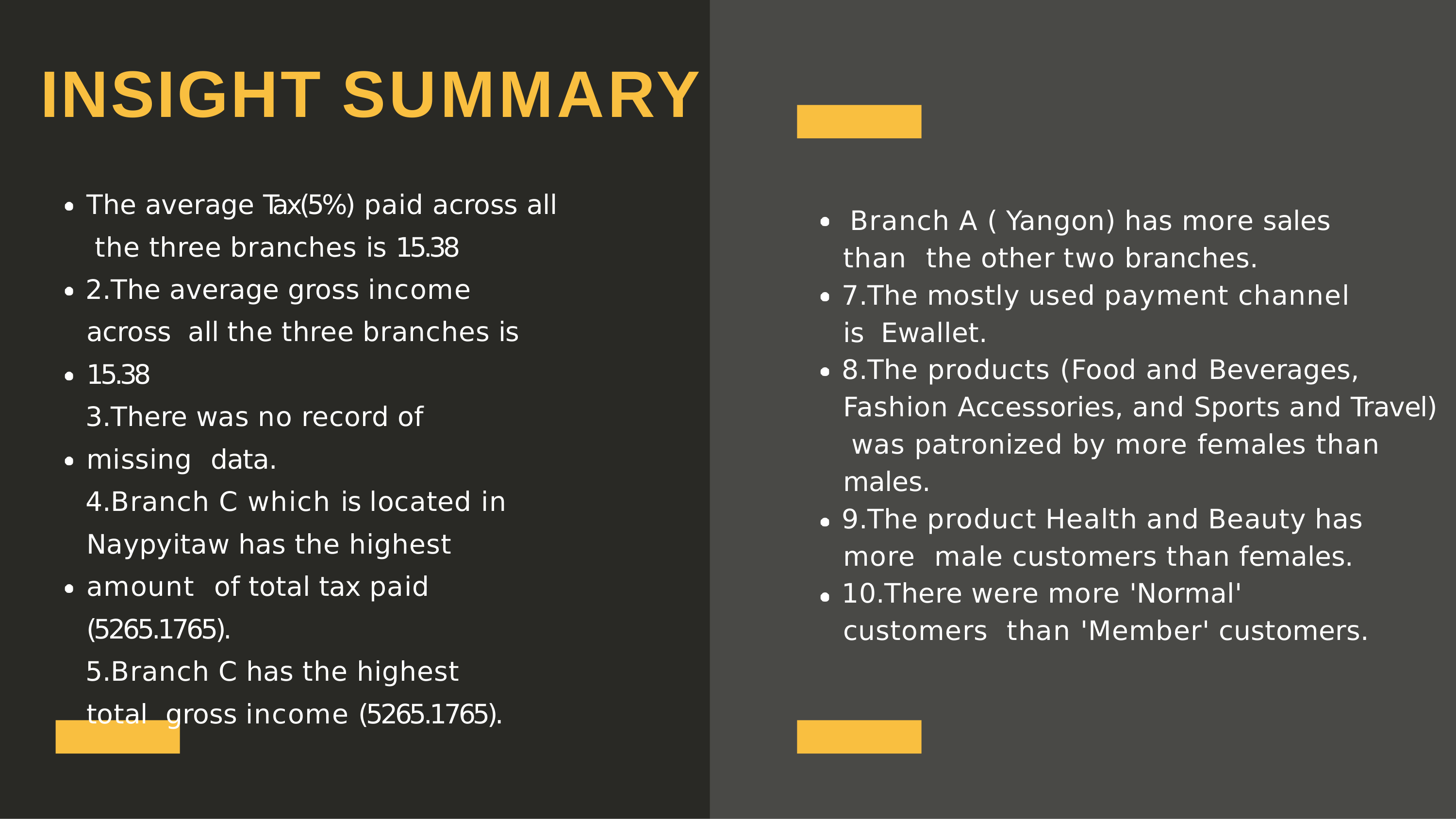

# INSIGHT SUMMARY

The average Tax(5%) paid across all  the three branches is 15.38
The average gross income across  all the three branches is 15.38
There was no record of missing  data.
Branch C which is located in  Naypyitaw has the highest amount  of total tax paid (5265.1765).
Branch C has the highest total  gross income (5265.1765).
Branch A ( Yangon) has more sales than  the other two branches.
The mostly used payment channel is  Ewallet.
The products (Food and Beverages,  Fashion Accessories, and Sports and Travel)  was patronized by more females than  males.
The product Health and Beauty has more  male customers than females.
There were more 'Normal' customers  than 'Member' customers.